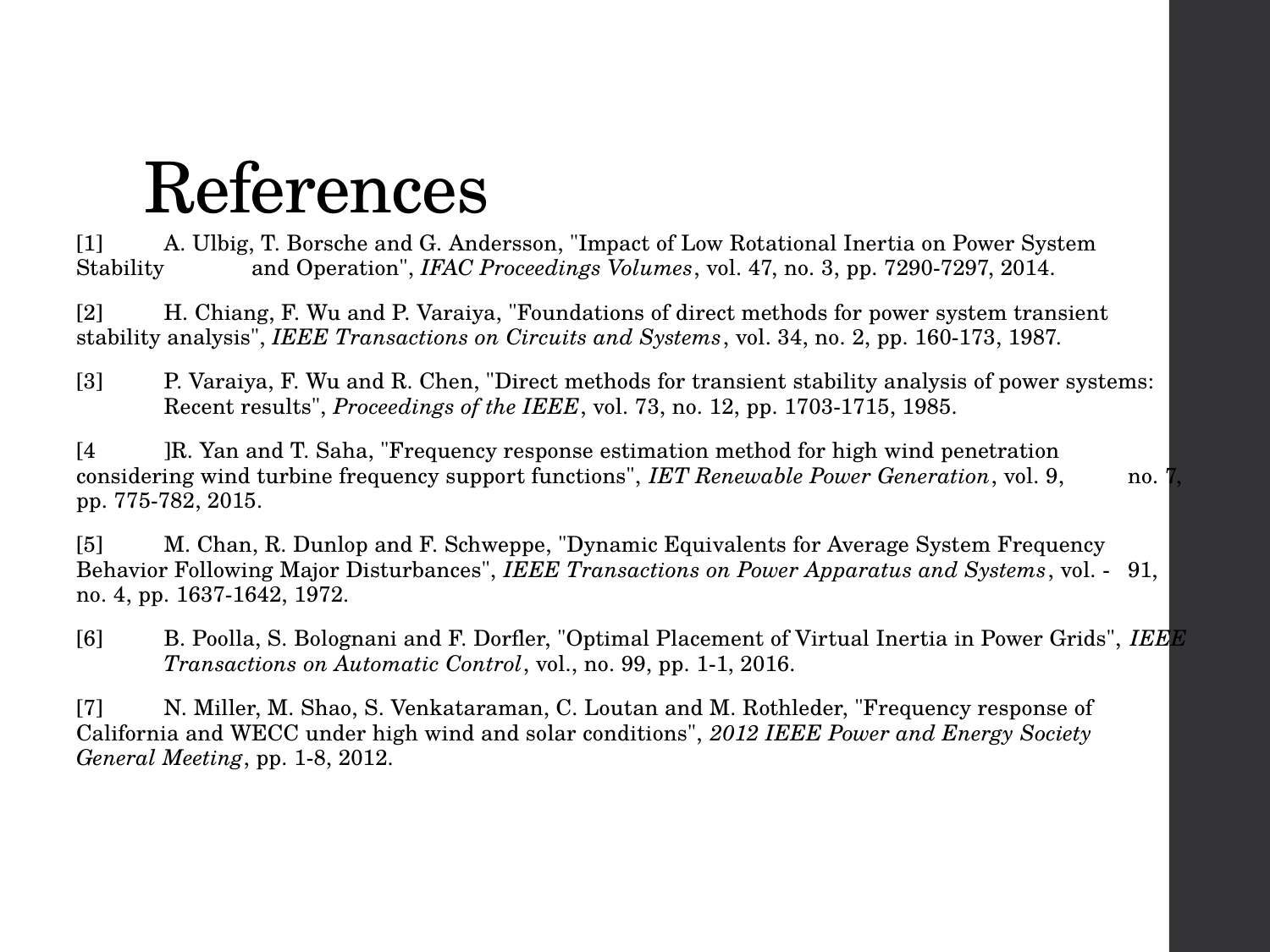

# References
[1]	A. Ulbig, T. Borsche and G. Andersson, "Impact of Low Rotational Inertia on Power System Stability 	and Operation", IFAC Proceedings Volumes, vol. 47, no. 3, pp. 7290-7297, 2014.
[2]	H. Chiang, F. Wu and P. Varaiya, "Foundations of direct methods for power system transient 	stability analysis", IEEE Transactions on Circuits and Systems, vol. 34, no. 2, pp. 160-173, 1987.
[3]	P. Varaiya, F. Wu and R. Chen, "Direct methods for transient stability analysis of power systems: 	Recent results", Proceedings of the IEEE, vol. 73, no. 12, pp. 1703-1715, 1985.
[4	]R. Yan and T. Saha, "Frequency response estimation method for high wind penetration 	considering wind turbine frequency support functions", IET Renewable Power Generation, vol. 9, 	no. 7, pp. 775-782, 2015.
[5]	M. Chan, R. Dunlop and F. Schweppe, "Dynamic Equivalents for Average System Frequency 	Behavior Following Major Disturbances", IEEE Transactions on Power Apparatus and Systems, vol. -	91, no. 4, pp. 1637-1642, 1972.
[6]	B. Poolla, S. Bolognani and F. Dorfler, "Optimal Placement of Virtual Inertia in Power Grids", IEEE 	Transactions on Automatic Control, vol., no. 99, pp. 1-1, 2016.
[7]	N. Miller, M. Shao, S. Venkataraman, C. Loutan and M. Rothleder, "Frequency response of 	California and WECC under high wind and solar conditions", 2012 IEEE Power and Energy Society 	General Meeting, pp. 1-8, 2012.